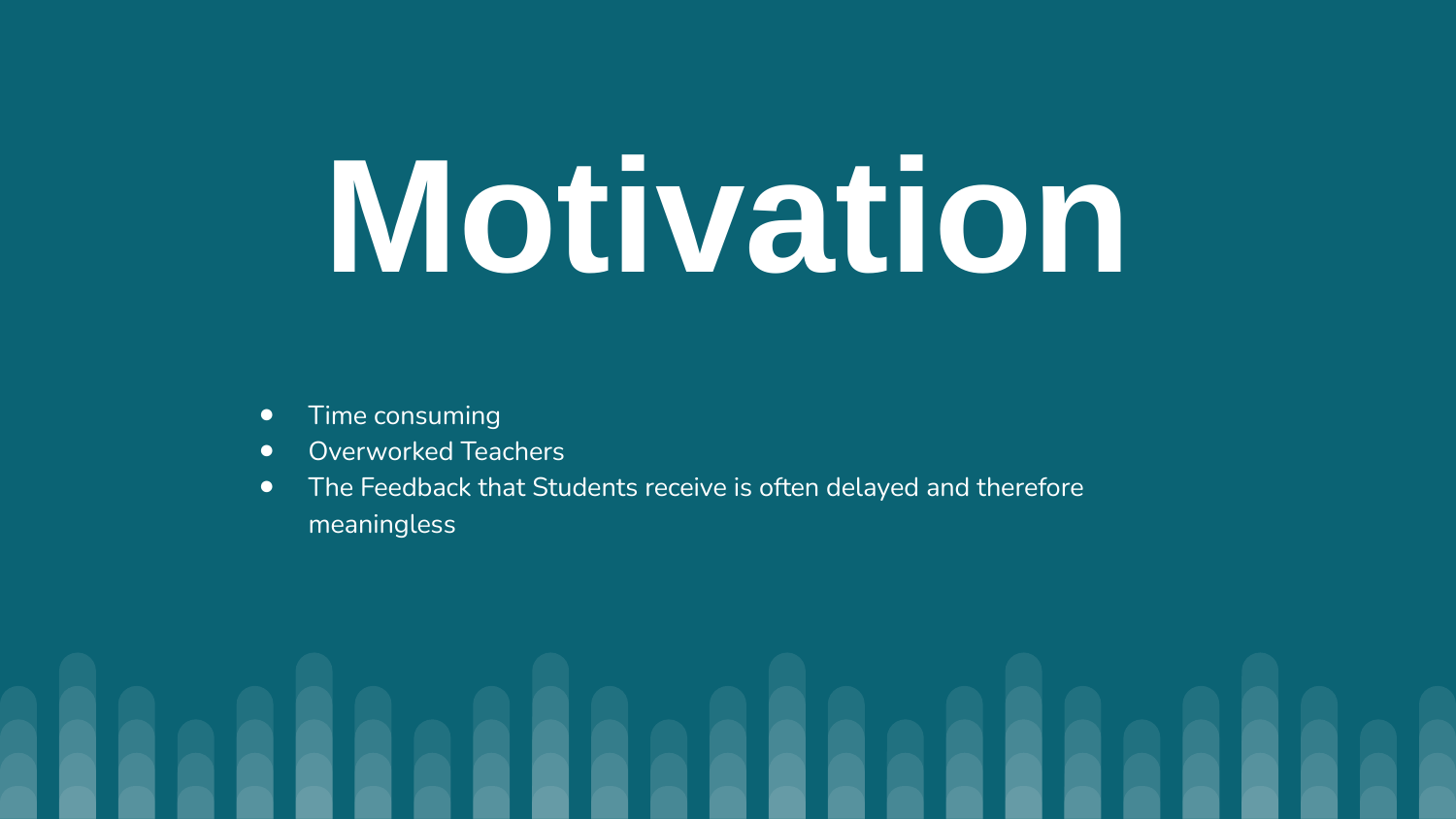

# Motivation
Time consuming
Overworked Teachers
The Feedback that Students receive is often delayed and therefore meaningless